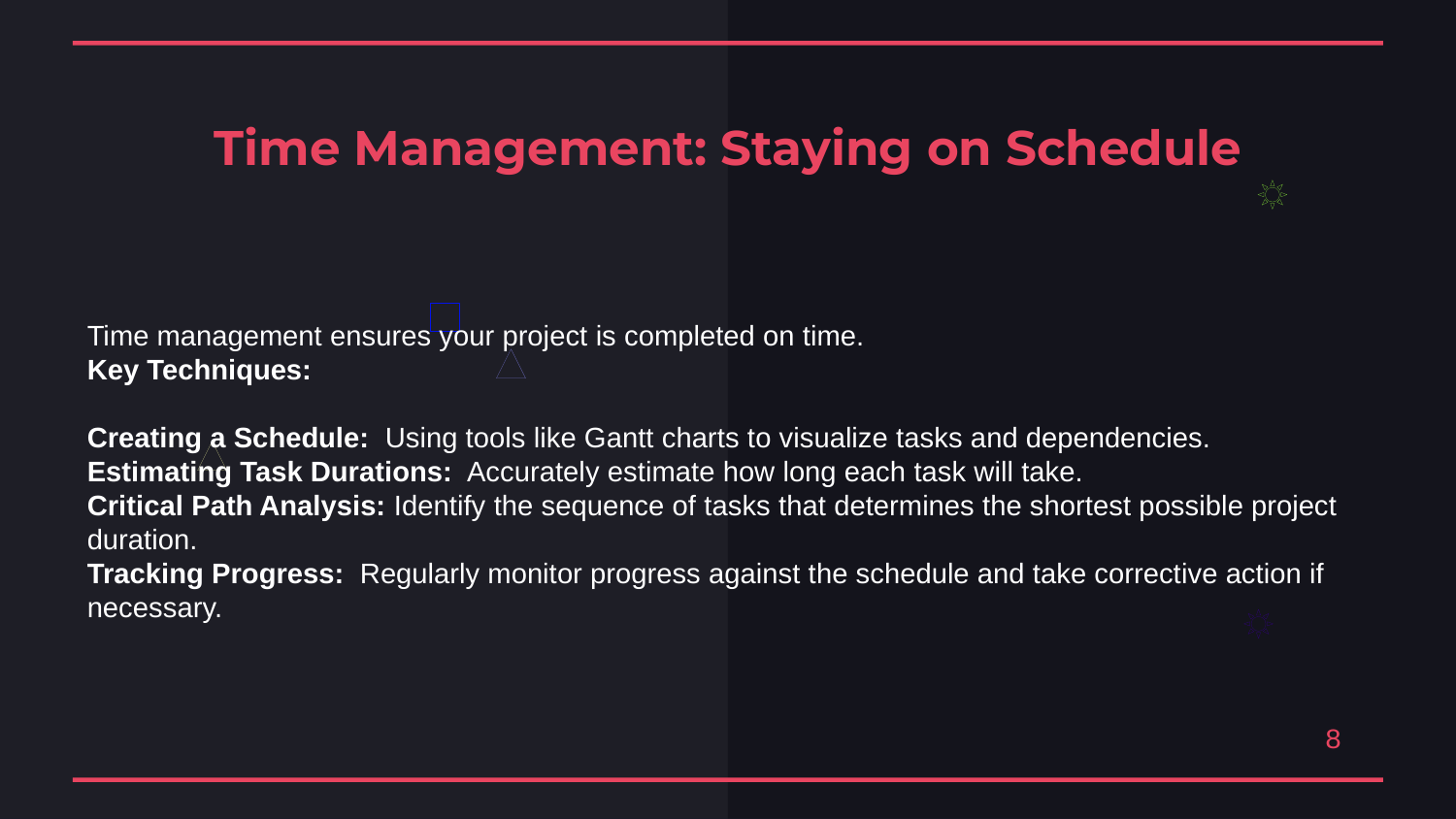

Time Management: Staying on Schedule

Time management ensures your project is completed on time.
Key Techniques:

Creating a Schedule:  Using tools like Gantt charts to visualize tasks and dependencies.
Estimating Task Durations:  Accurately estimate how long each task will take.
Critical Path Analysis: Identify the sequence of tasks that determines the shortest possible project duration.
Tracking Progress:  Regularly monitor progress against the schedule and take corrective action if necessary.

8